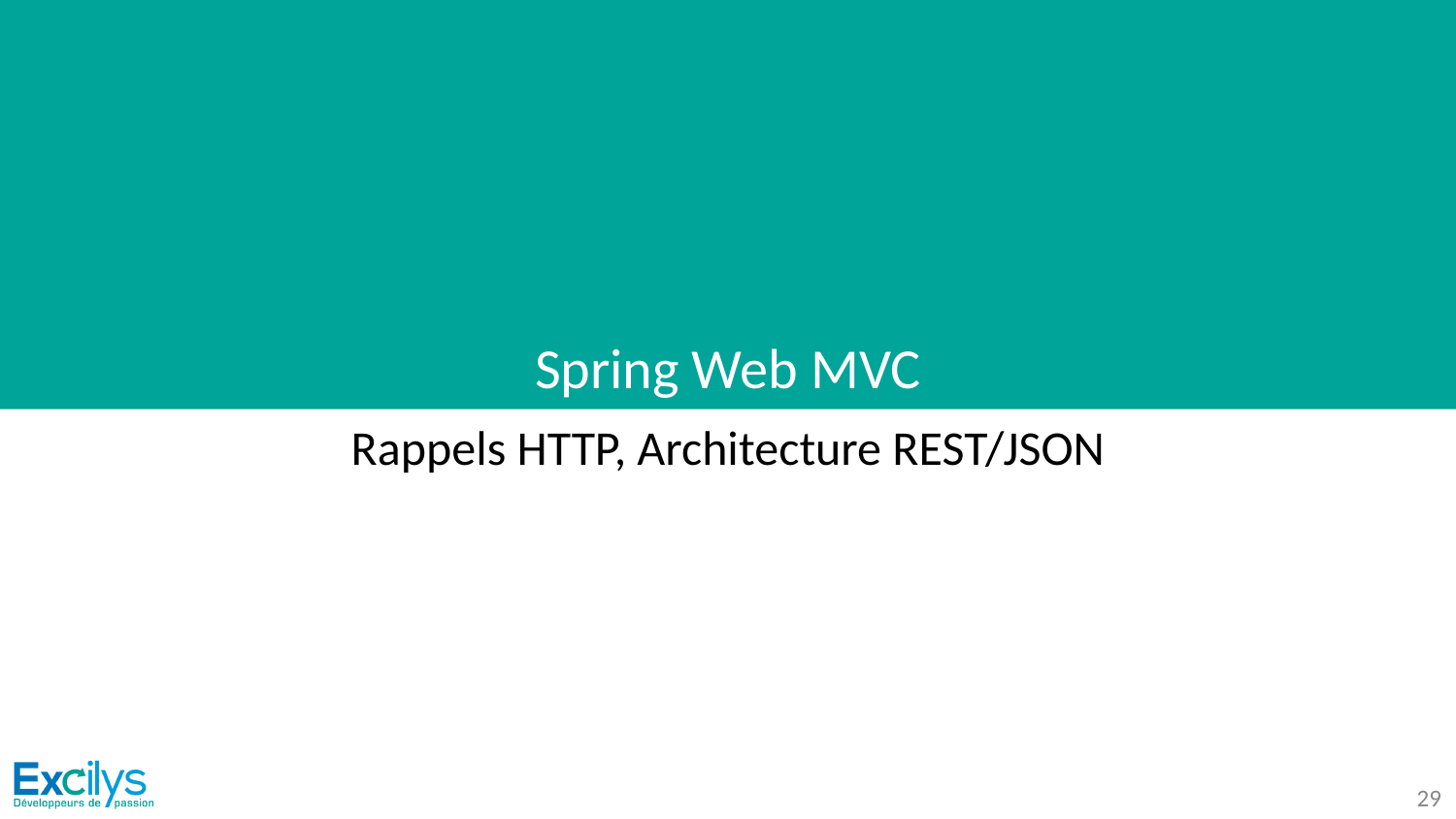

# Spring Web MVC
Rappels HTTP, Architecture REST/JSON
29